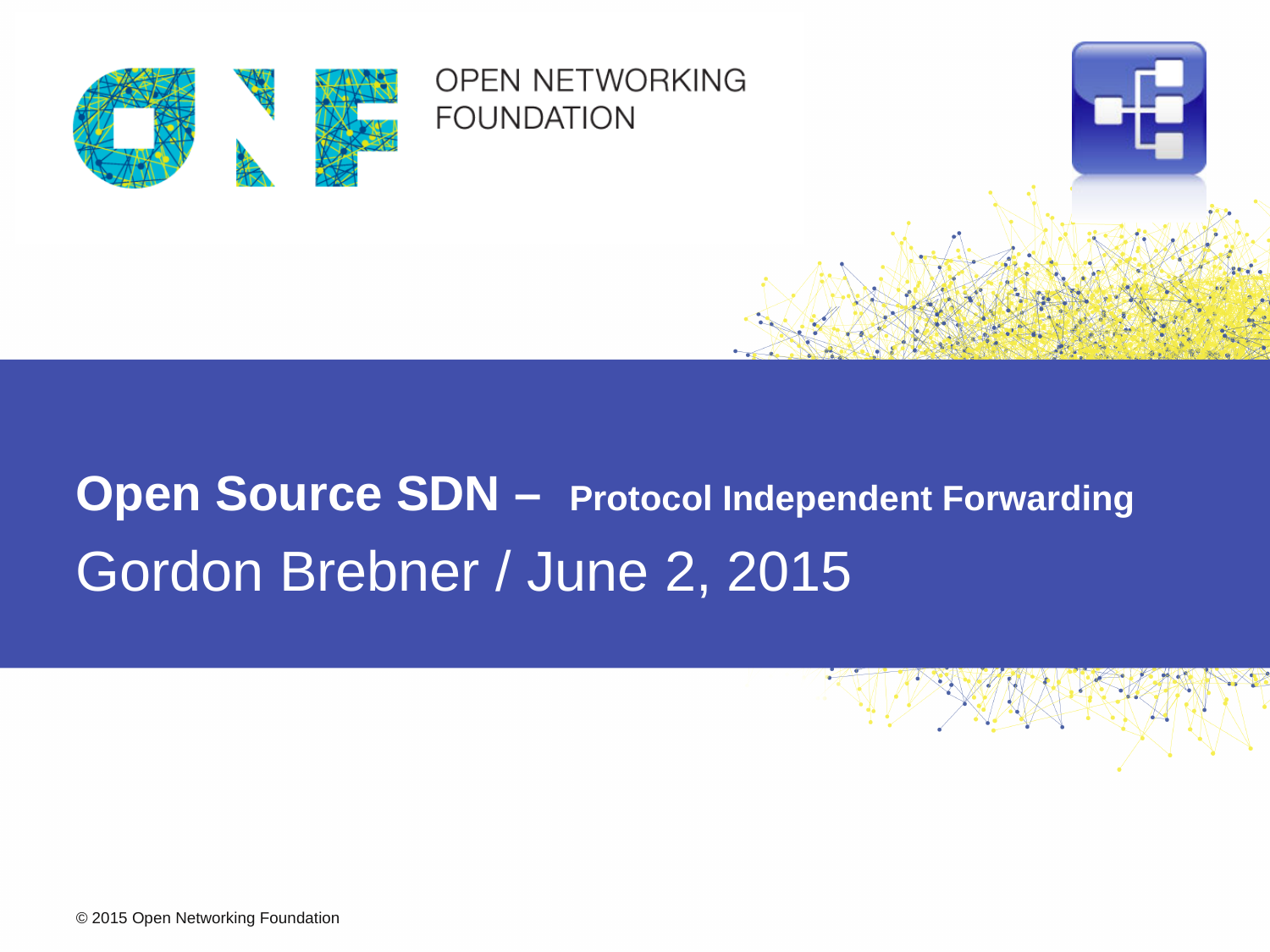

# Open Source SDN –  Protocol Independent Forwarding
Gordon Brebner / June 2, 2015